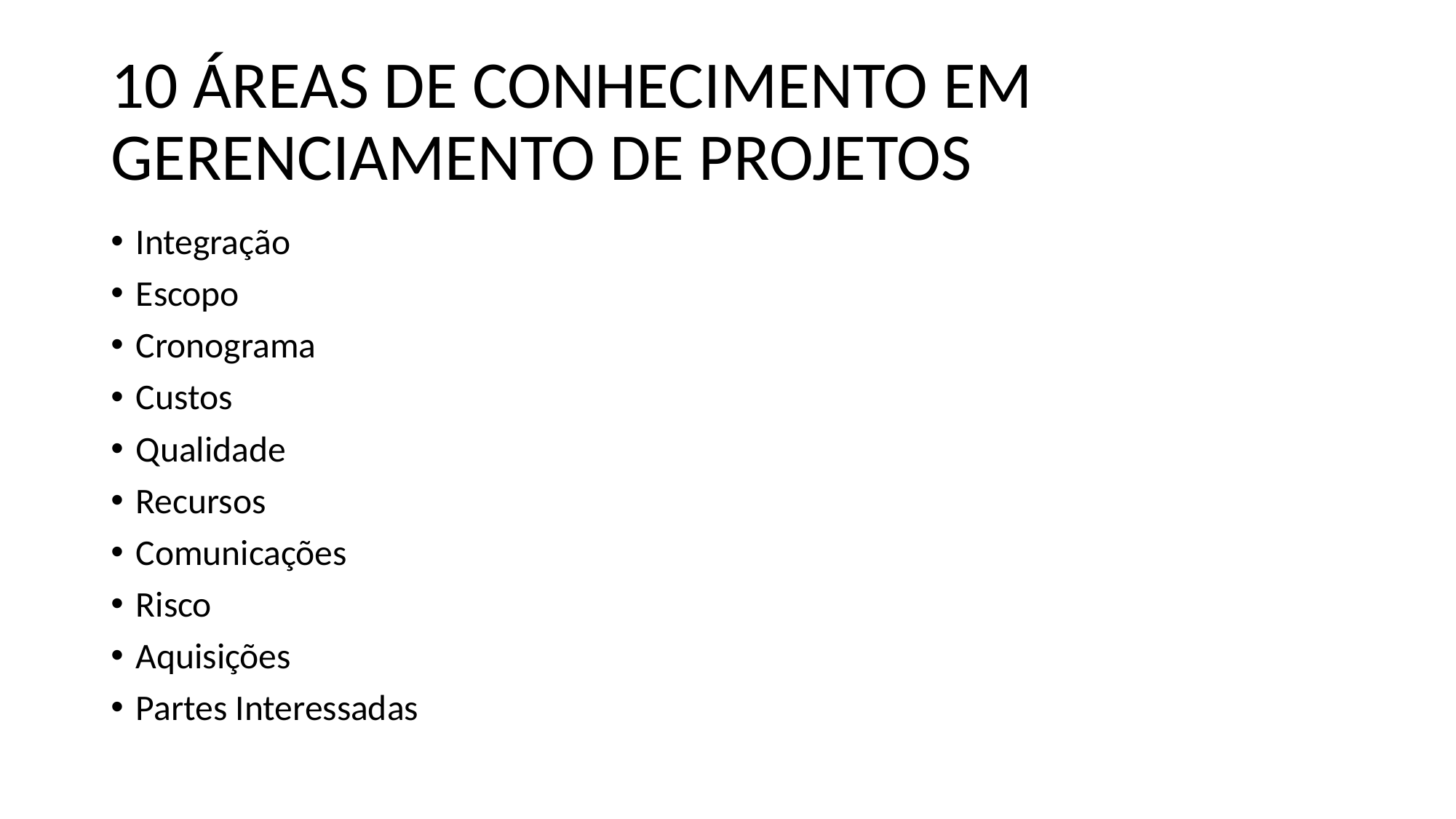

# 10 ÁREAS DE CONHECIMENTO EM GERENCIAMENTO DE PROJETOS
Integração
Escopo
Cronograma
Custos
Qualidade
Recursos
Comunicações
Risco
Aquisições
Partes Interessadas